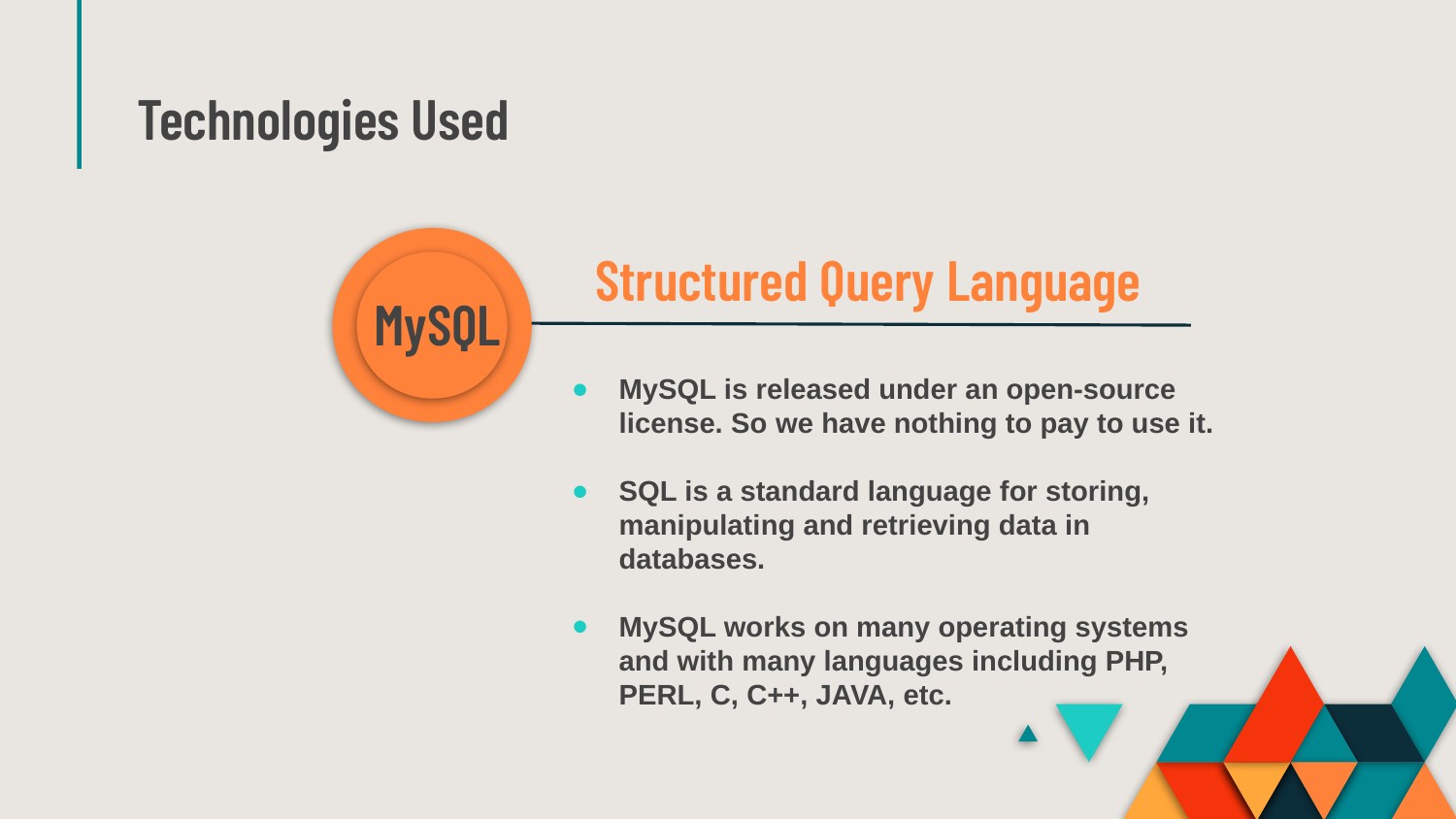

# Technologies Used

Structured Query Language
MySQL
MySQL is released under an open-source license. So we have nothing to pay to use it.

SQL is a standard language for storing, manipulating and retrieving data in databases.
MySQL works on many operating systems and with many languages including PHP, PERL, C, C++, JAVA, etc.